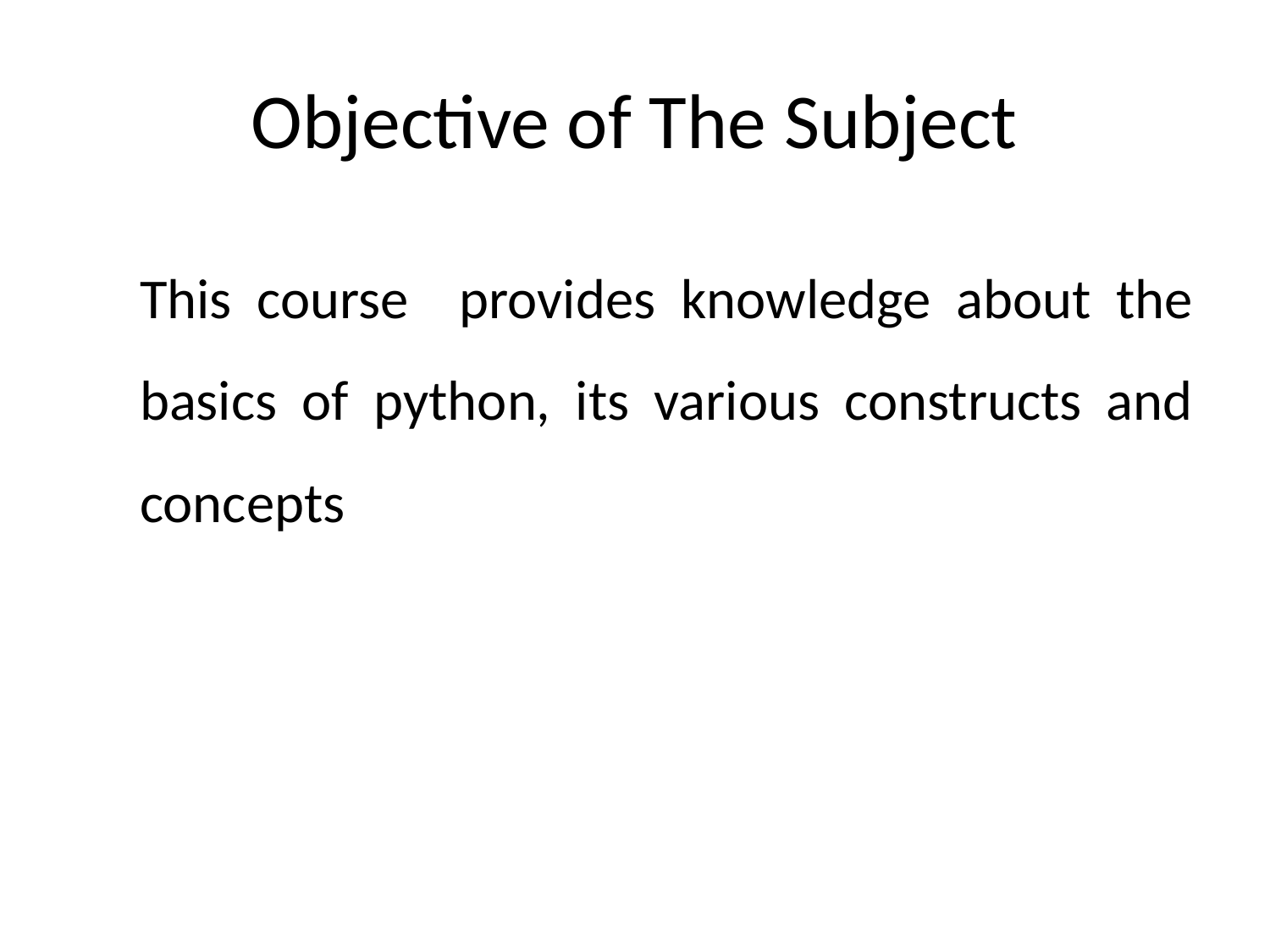

# Objective of The Subject
	This course  provides knowledge about the basics of python, its various constructs and concepts